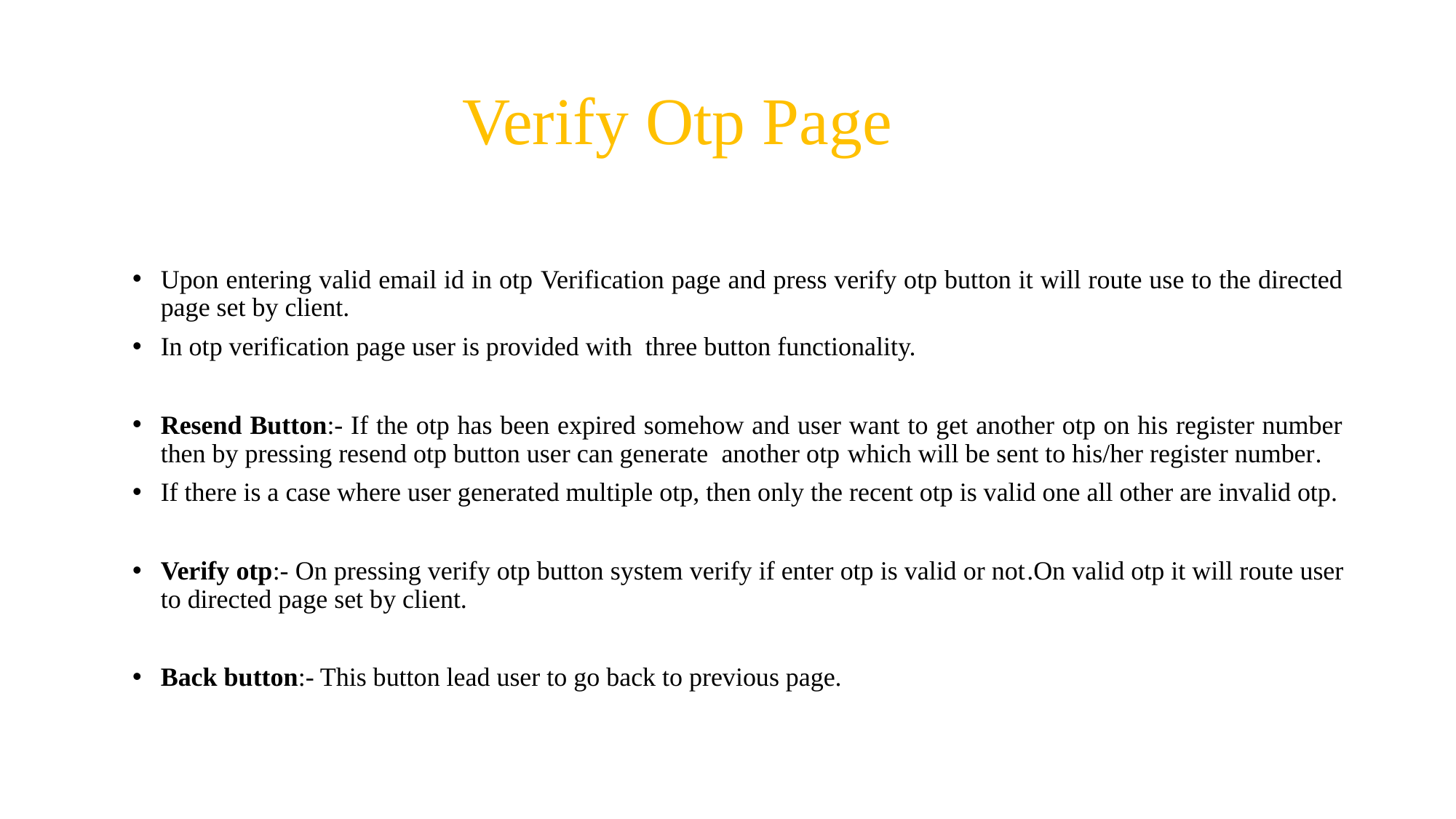

# Verify Otp Page

Upon entering valid email id in otp Verification page and press verify otp button it will route use to the directed page set by client.
In otp verification page user is provided with  three button functionality.

Resend Button:- If the otp has been expired somehow and user want to get another otp on his register number then by pressing resend otp button user can generate  another otp which will be sent to his/her register number.
If there is a case where user generated multiple otp, then only the recent otp is valid one all other are invalid otp.

Verify otp:- On pressing verify otp button system verify if enter otp is valid or not.On valid otp it will route user to directed page set by client.

Back button:- This button lead user to go back to previous page.